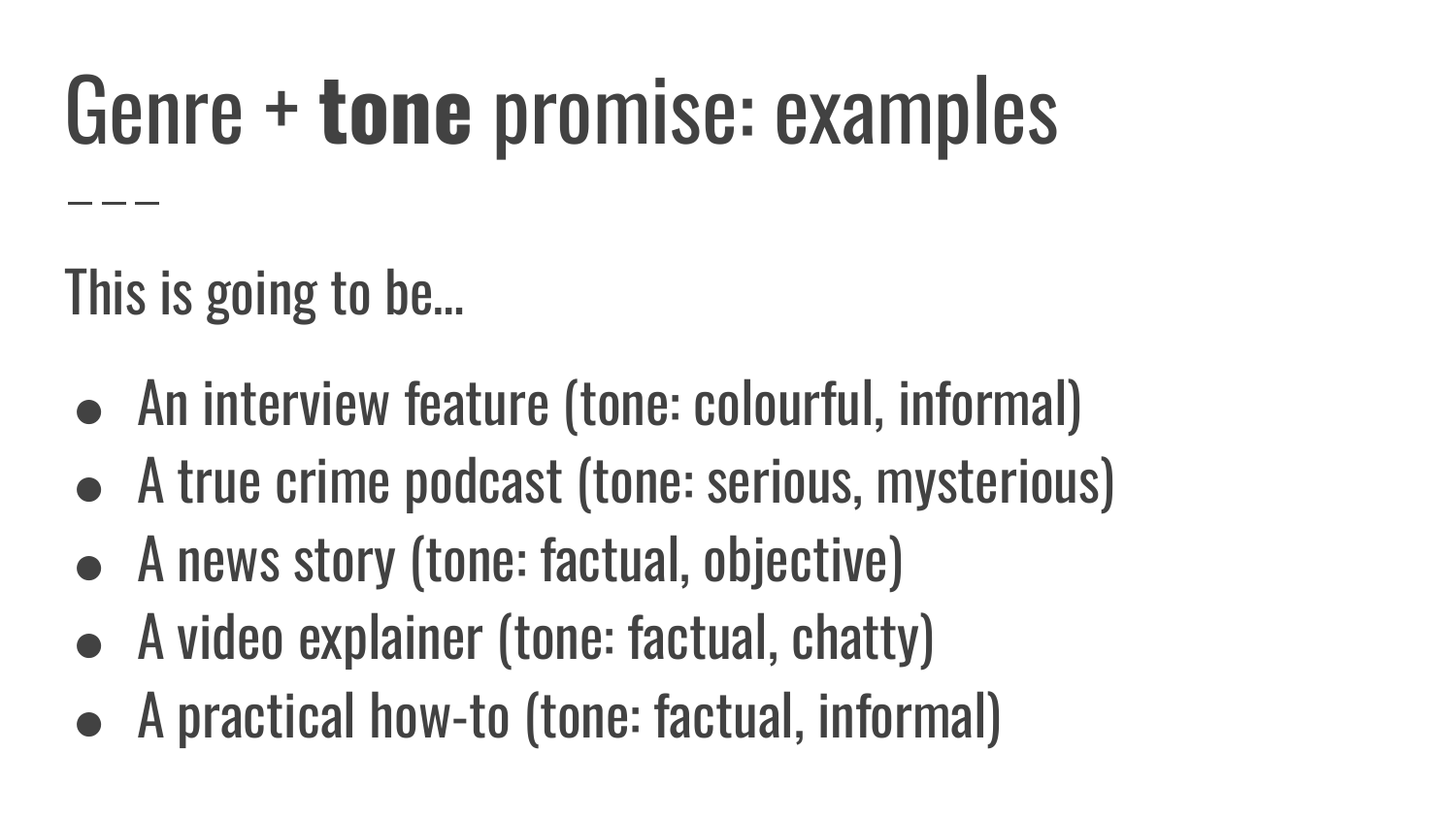

# Genre + tone promise: examples
This is going to be…
An interview feature (tone: colourful, informal)
A true crime podcast (tone: serious, mysterious)
A news story (tone: factual, objective)
A video explainer (tone: factual, chatty)
A practical how-to (tone: factual, informal)